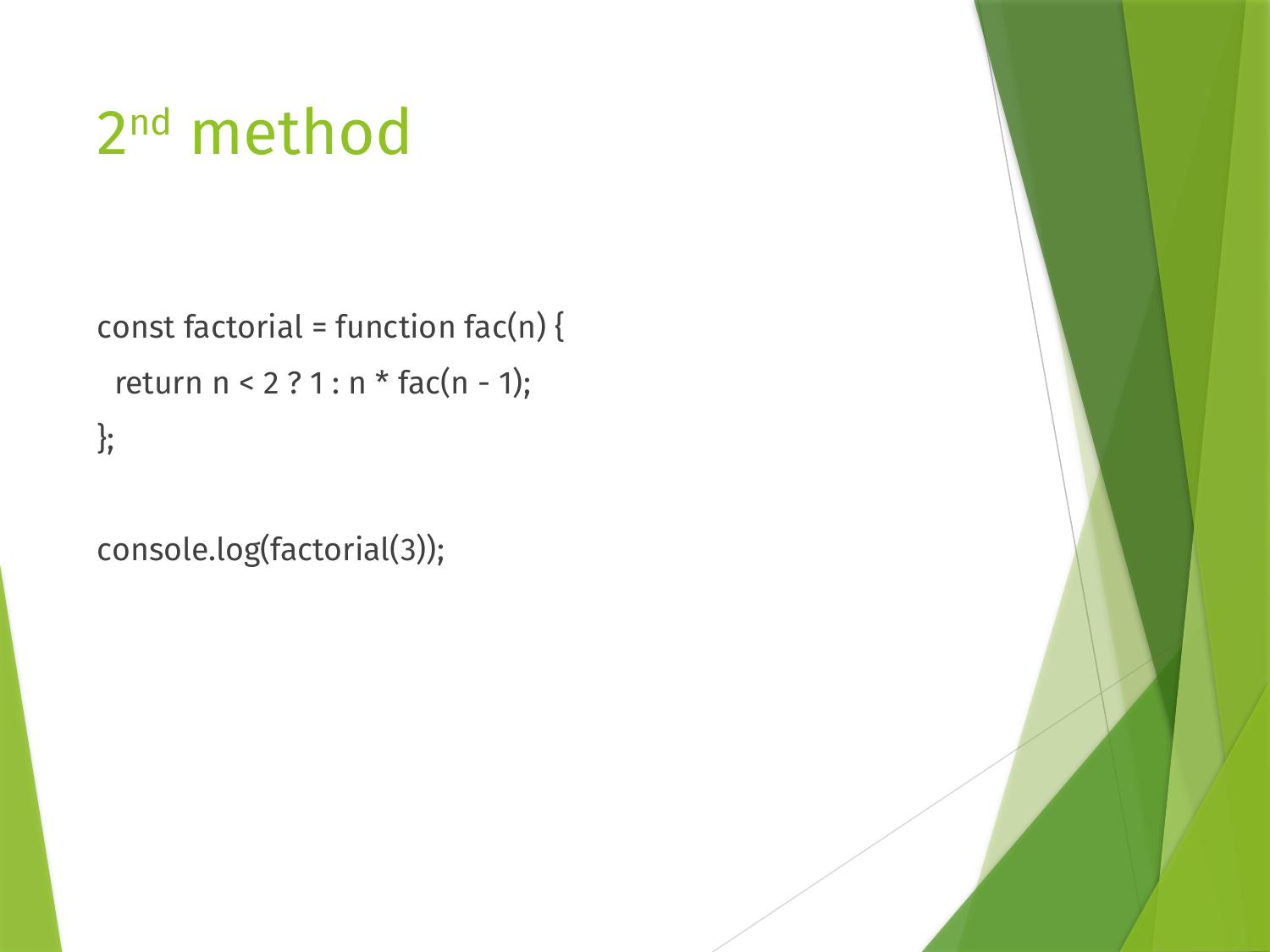

# 2nd method
const factorial = function fac(n) {
  return n < 2 ? 1 : n * fac(n - 1);
};

console.log(factorial(3));